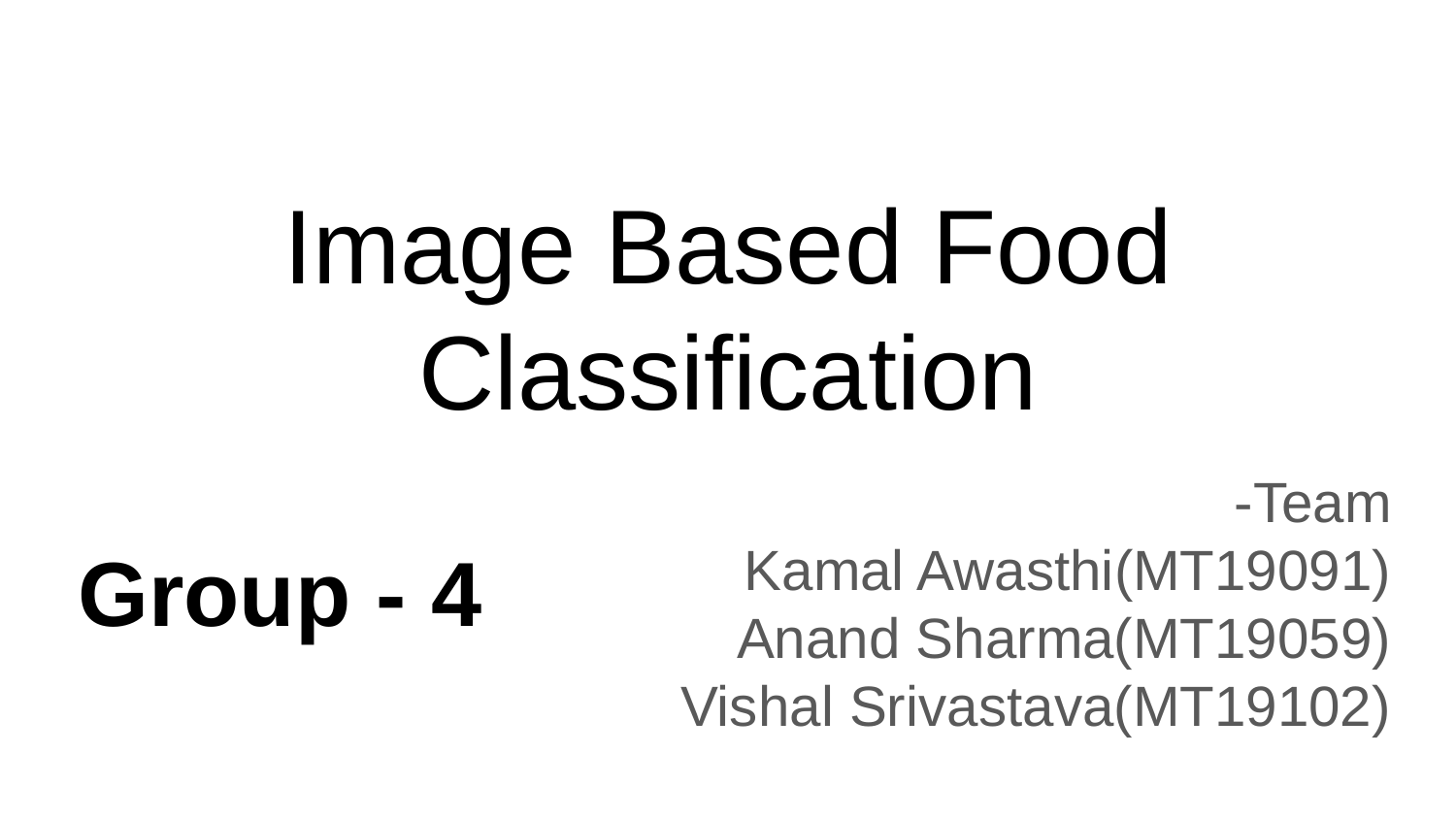

# Image Based Food Classification
-Team
Kamal Awasthi(MT19091)
Anand Sharma(MT19059)
Vishal Srivastava(MT19102)
Group - 4